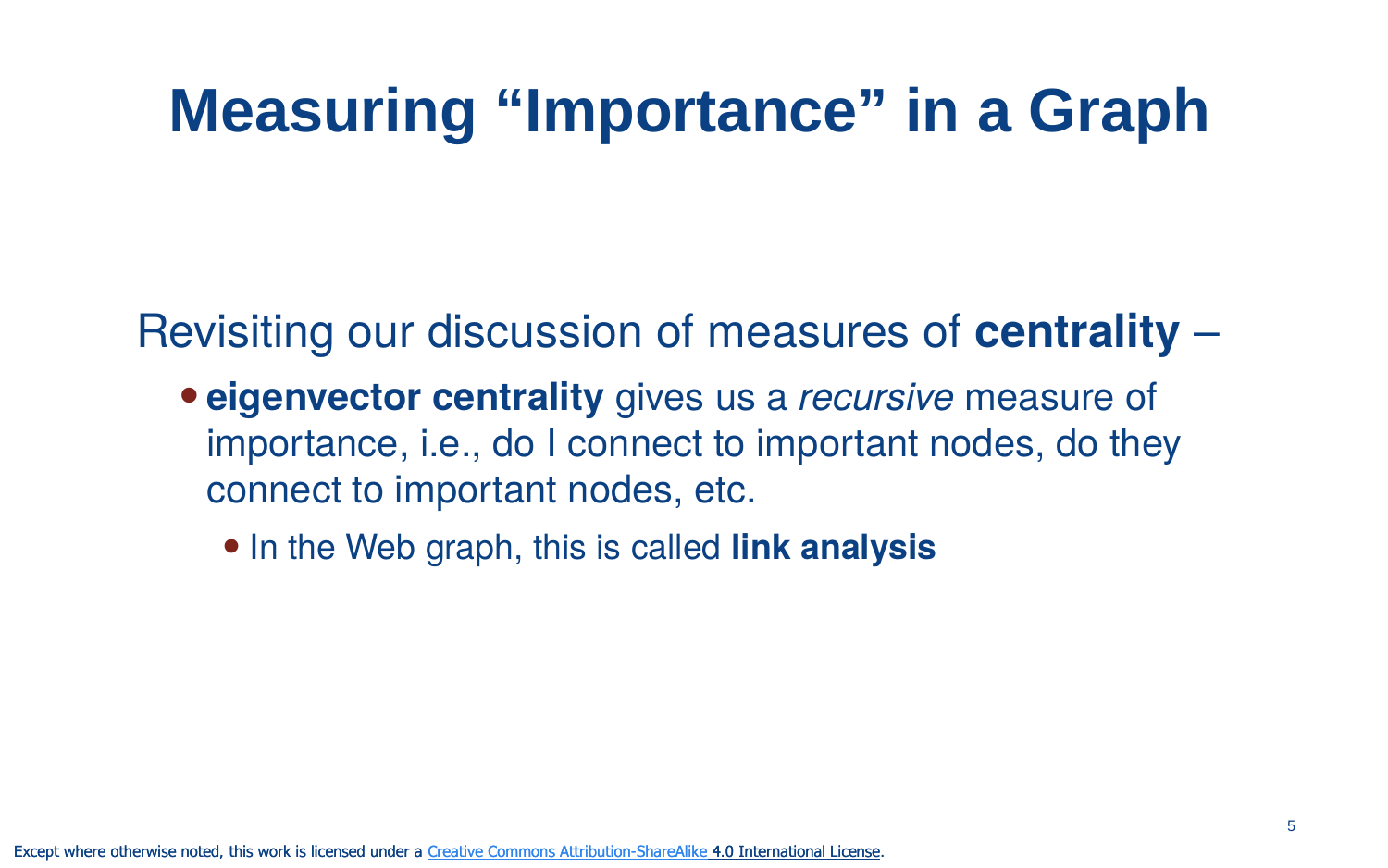

# Measuring “Importance” in a Graph
Revisiting our discussion of measures of centrality –
eigenvector centrality gives us a recursive measure of importance, i.e., do I connect to important nodes, do they connect to important nodes, etc.
In the Web graph, this is called link analysis
5